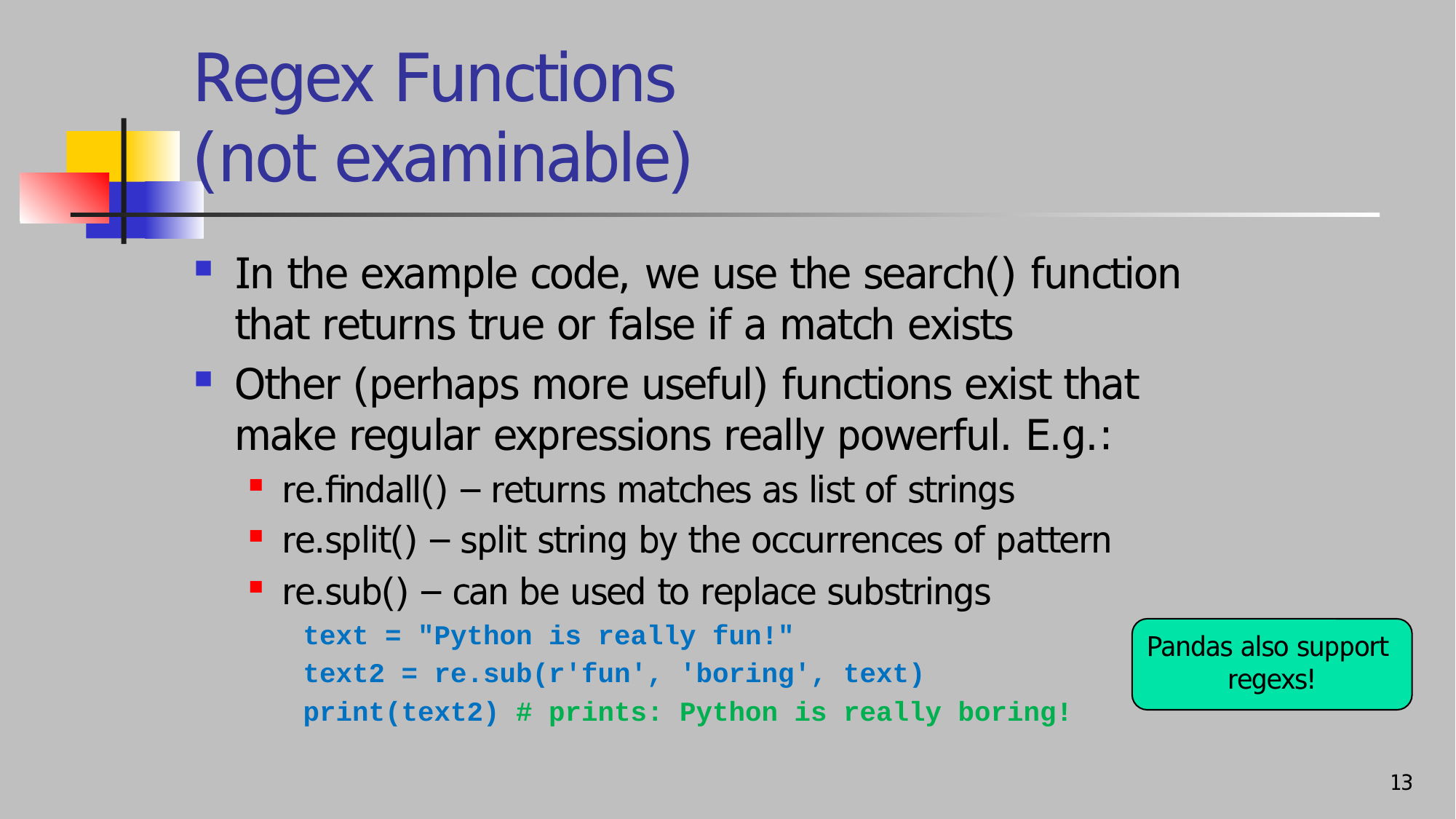

# Regex Functions (not examinable)
In the example code, we use the search() function that returns true or false if a match exists
Other (perhaps more useful) functions exist that make regular expressions really powerful. E.g.:
re.findall() – returns matches as list of strings
re.split() – split string by the occurrences of pattern
re.sub() – can be used to replace substrings
text = "Python is really fun!"
text2 = re.sub(r'fun', 'boring', text)
print(text2) # prints: Python is really boring!
Pandas also support
regexs!
13